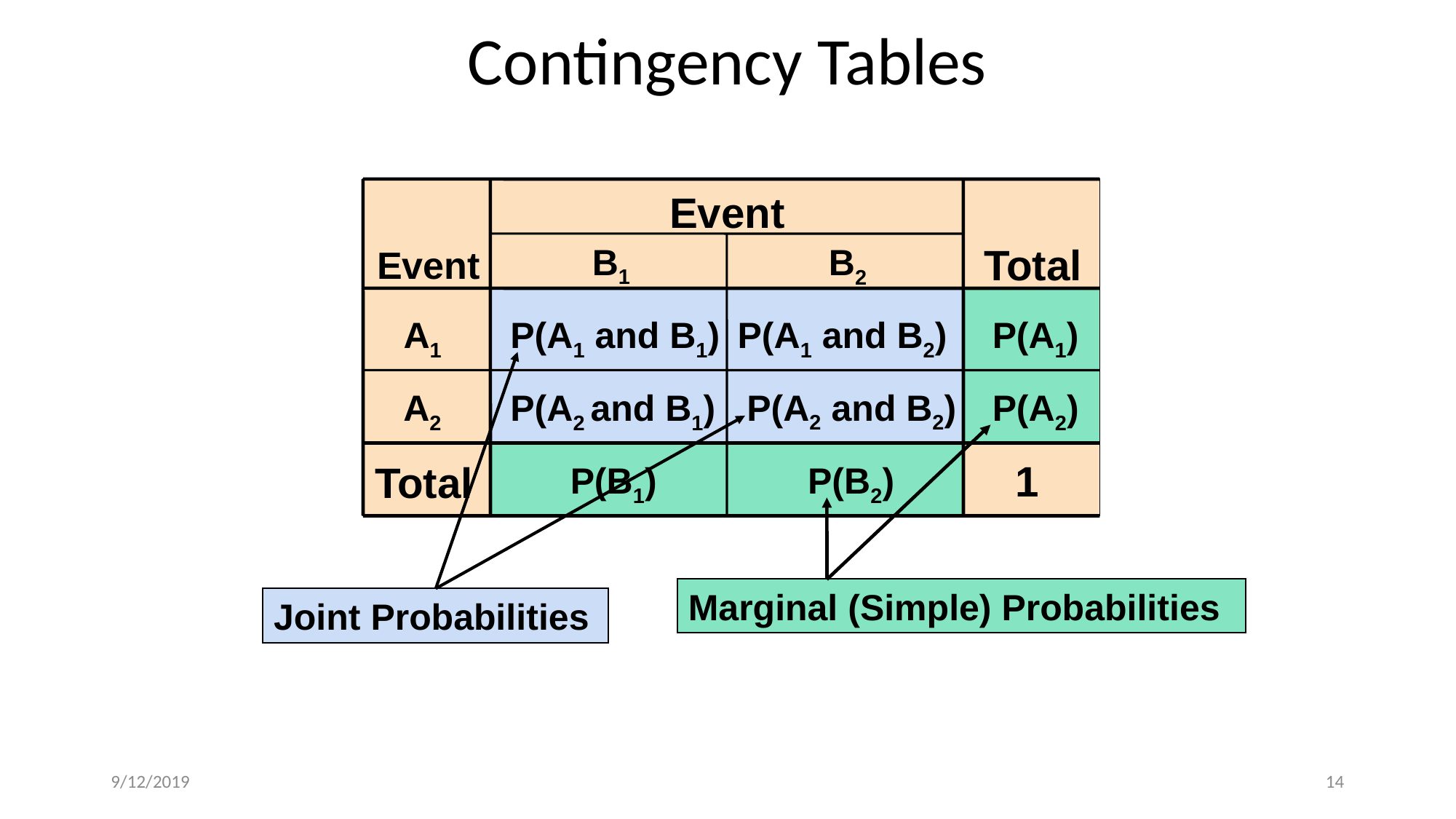

# Contingency Tables

Event
Total

B1

B2
Event

  A1
P(A1 and B1)
P(A1 and B2)
P(A1)

P(A2 and B2)
  A2
P(A2)
P(A2 and B1)

1
Total
     P(B1)
      P(B2)

Marginal (Simple) Probabilities
Joint Probabilities
9/12/2019
14